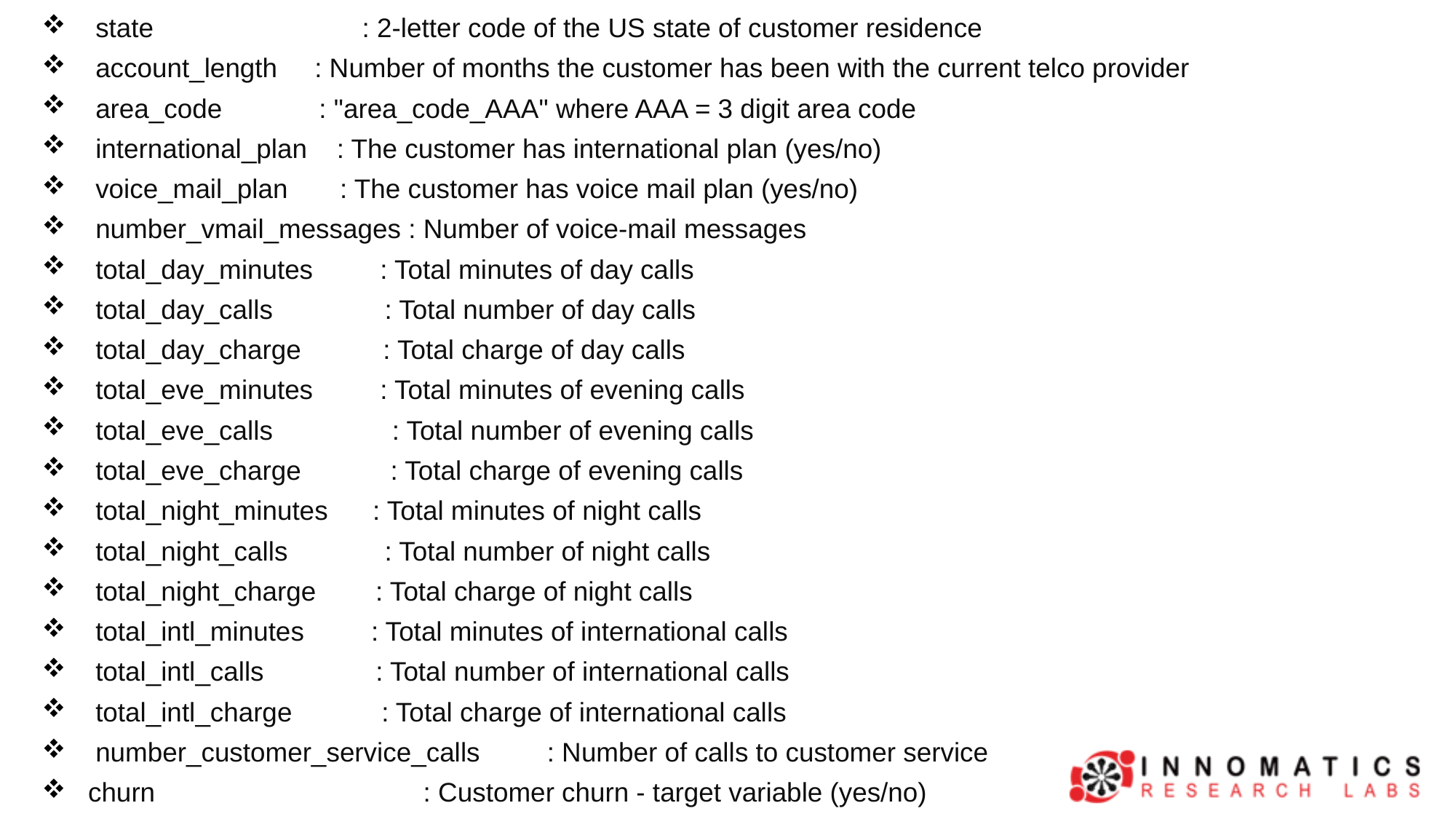

state                            : 2-letter code of the US state of customer residence
 account_length     : Number of months the customer has been with the current telco provider
 area_code             : "area_code_AAA" where AAA = 3 digit area code
 international_plan    : The customer has international plan (yes/no)
 voice_mail_plan       : The customer has voice mail plan (yes/no)
 number_vmail_messages : Number of voice-mail messages
 total_day_minutes         : Total minutes of day calls
 total_day_calls               : Total number of day calls
 total_day_charge           : Total charge of day calls
 total_eve_minutes         : Total minutes of evening calls
 total_eve_calls                : Total number of evening calls
 total_eve_charge            : Total charge of evening calls
 total_night_minutes      : Total minutes of night calls
 total_night_calls             : Total number of night calls
 total_night_charge        : Total charge of night calls
 total_intl_minutes         : Total minutes of international calls
 total_intl_calls               : Total number of international calls
 total_intl_charge            : Total charge of international calls
 number_customer_service_calls         : Number of calls to customer service
churn                                    : Customer churn - target variable (yes/no)